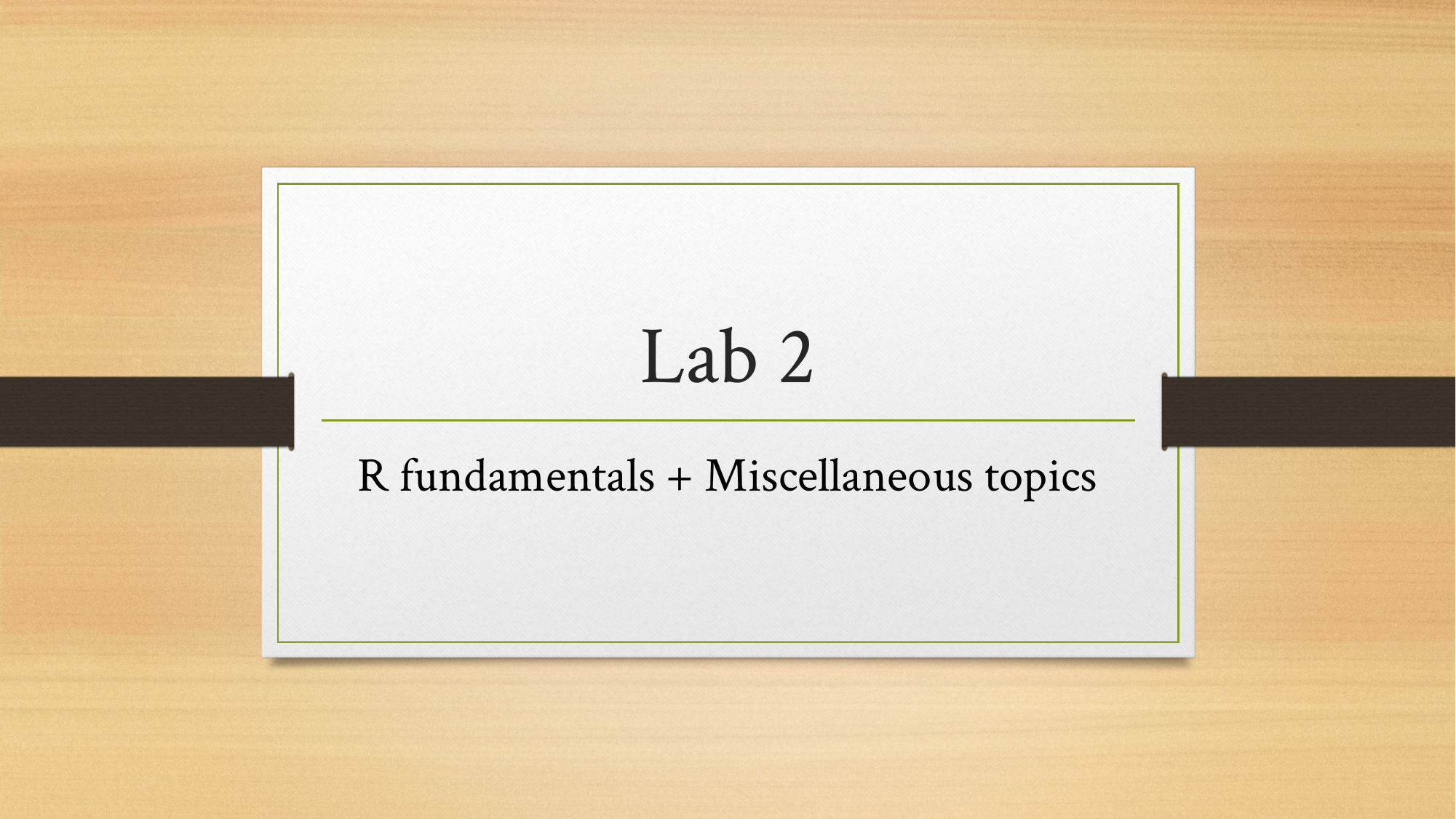

# Lab 2
R fundamentals + Miscellaneous topics